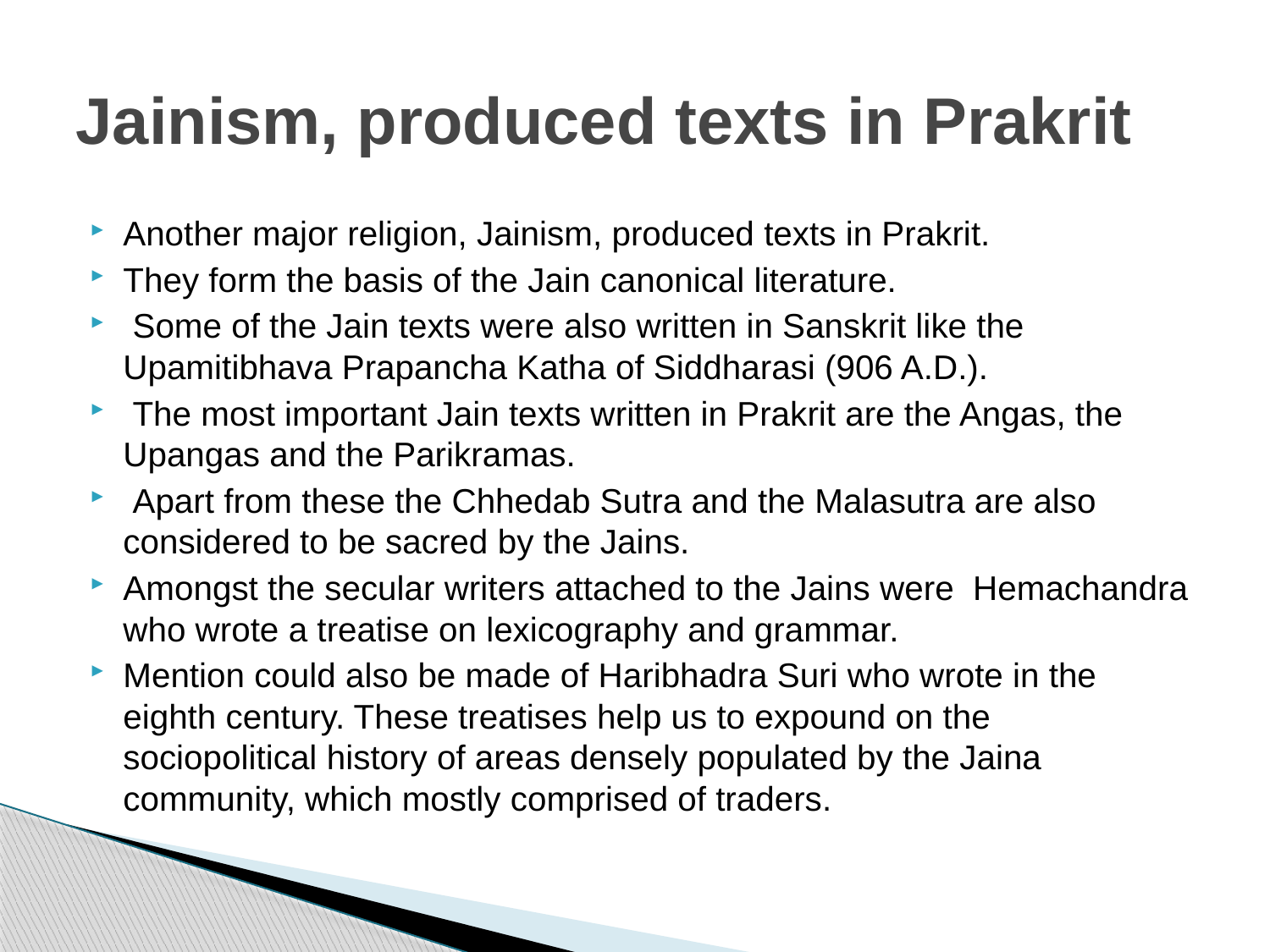

# Jainism, produced texts in Prakrit
Another major religion, Jainism, produced texts in Prakrit.
They form the basis of the Jain canonical literature.
 Some of the Jain texts were also written in Sanskrit like the Upamitibhava Prapancha Katha of Siddharasi (906 A.D.).
 The most important Jain texts written in Prakrit are the Angas, the Upangas and the Parikramas.
 Apart from these the Chhedab Sutra and the Malasutra are also considered to be sacred by the Jains.
Amongst the secular writers attached to the Jains were  Hemachandra who wrote a treatise on lexicography and grammar.
Mention could also be made of Haribhadra Suri who wrote in the eighth century. These treatises help us to expound on the sociopolitical history of areas densely populated by the Jaina community, which mostly comprised of traders.